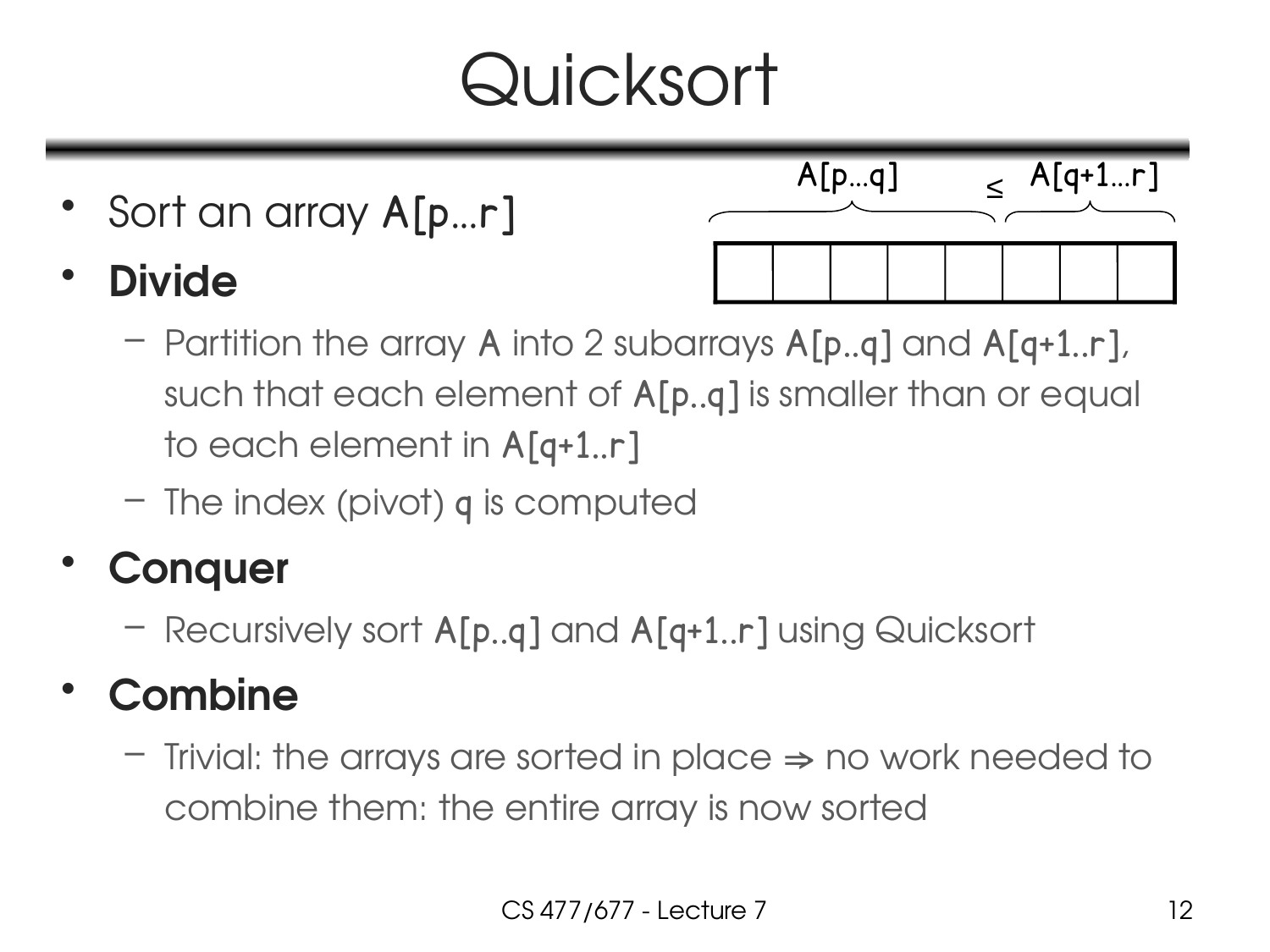

# Quicksort

A[p…q]
A[q+1…r]
≤

Sort an array A[p…r]
Divide
Partition the array A into 2 subarrays A[p..q] and A[q+1..r], such that each element of A[p..q] is smaller than or equal to each element in A[q+1..r]
The index (pivot) q is computed
Conquer
Recursively sort A[p..q] and A[q+1..r] using Quicksort
Combine
Trivial: the arrays are sorted in place ⇒ no work needed to combine them: the entire array is now sorted
CS 477/677 - Lecture 7
12